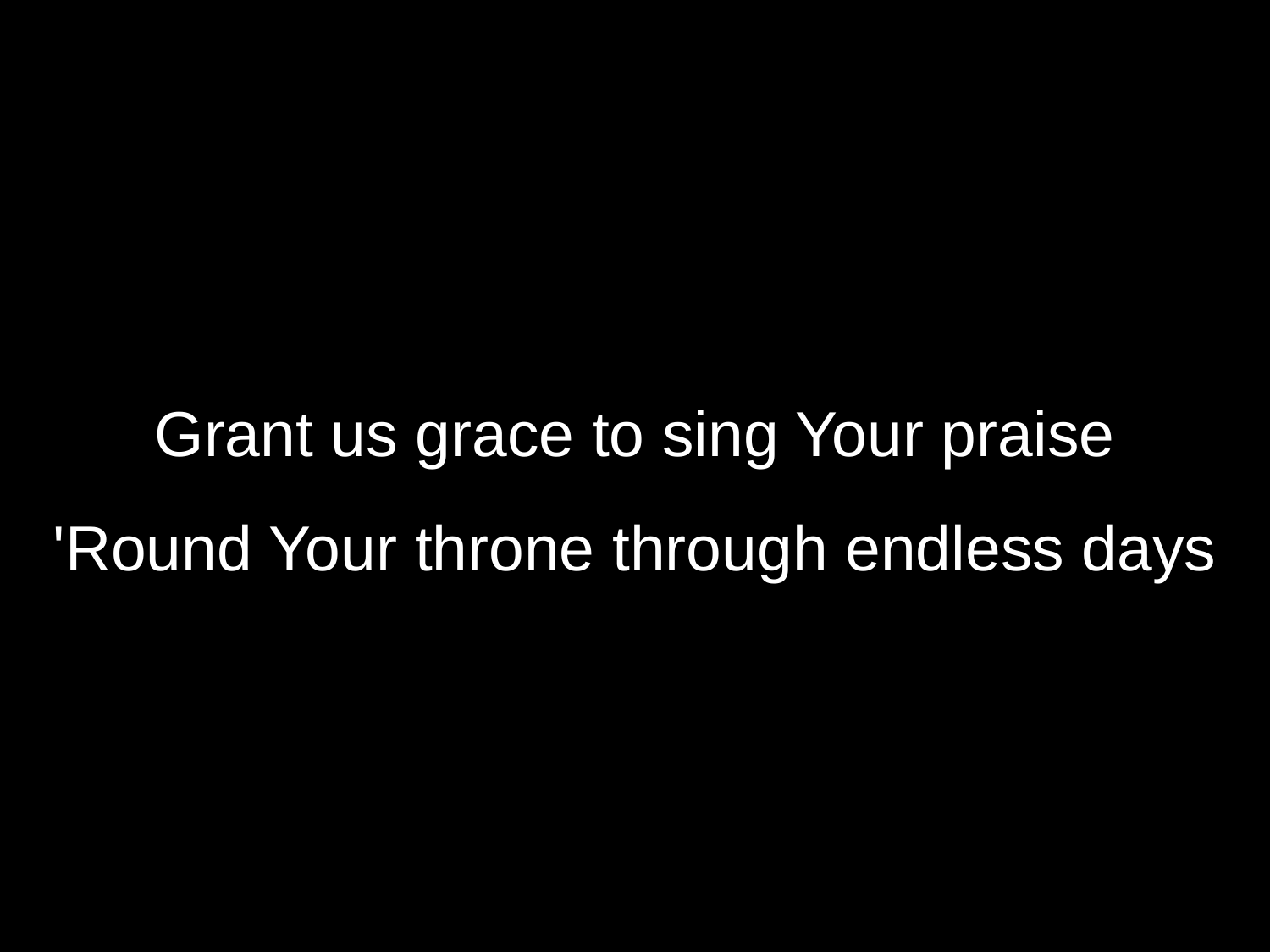

Grant us grace to sing Your praise
'Round Your throne through endless days